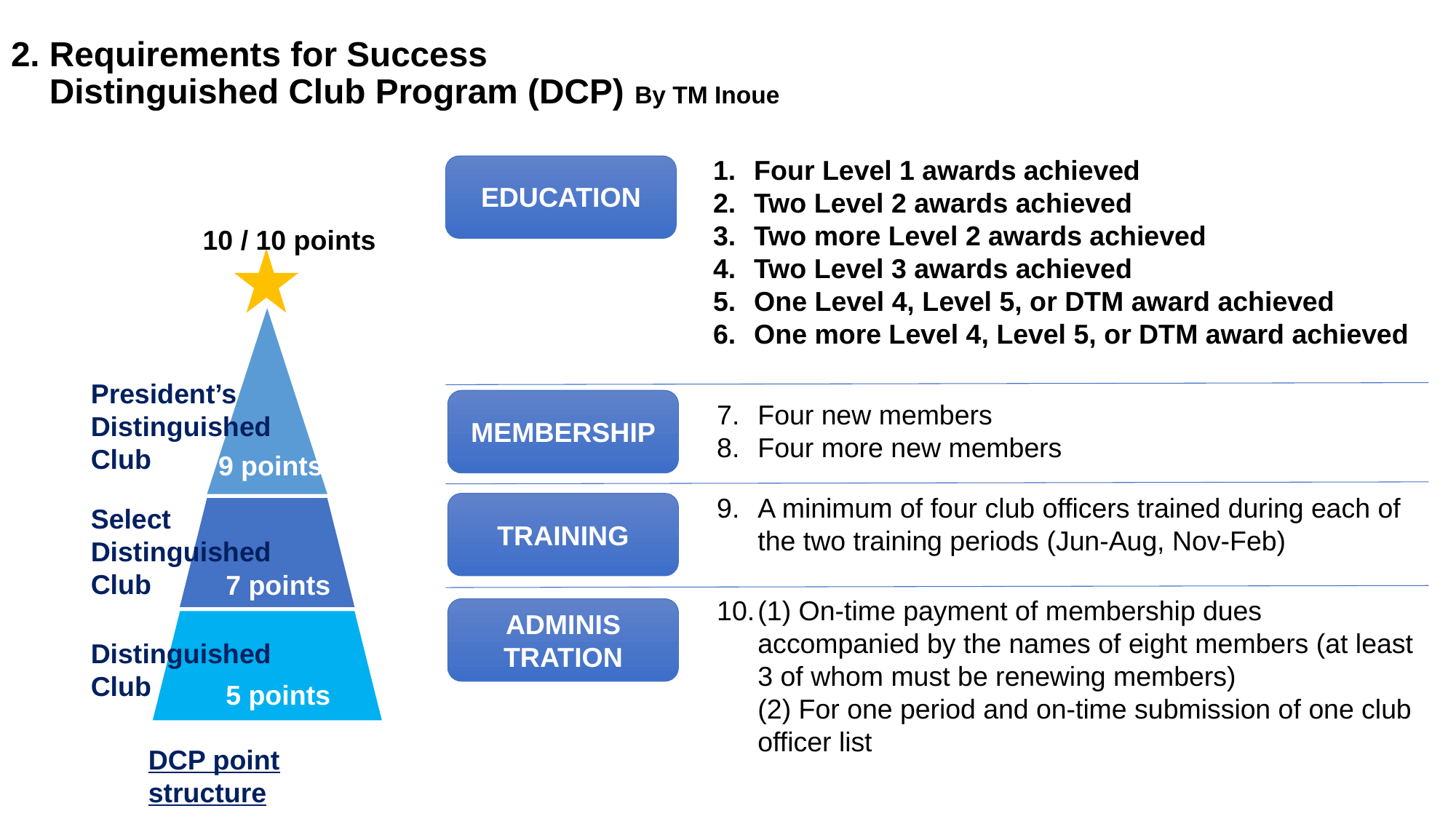

# 2. Requirements for Success Distinguished Club Program (DCP) By TM Inoue
Four Level 1 awards achieved
Two Level 2 awards achieved
Two more Level 2 awards achieved
Two Level 3 awards achieved
One Level 4, Level 5, or DTM award achieved
One more Level 4, Level 5, or DTM award achieved

EDUCATION
10 / 10 points

President’s Distinguished Club

MEMBERSHIP
Four new members
Four more new members
9 points
A minimum of four club officers trained during each of the two training periods (Jun-Aug, Nov-Feb)
TRAINING
Select Distinguished Club

7 points
(1) On-time payment of membership dues accompanied by the names of eight members (at least 3 of whom must be renewing members)
(2) For one period and on-time submission of one club officer list

ADMINIS
TRATION

Distinguished Club
5 points
DCP point structure